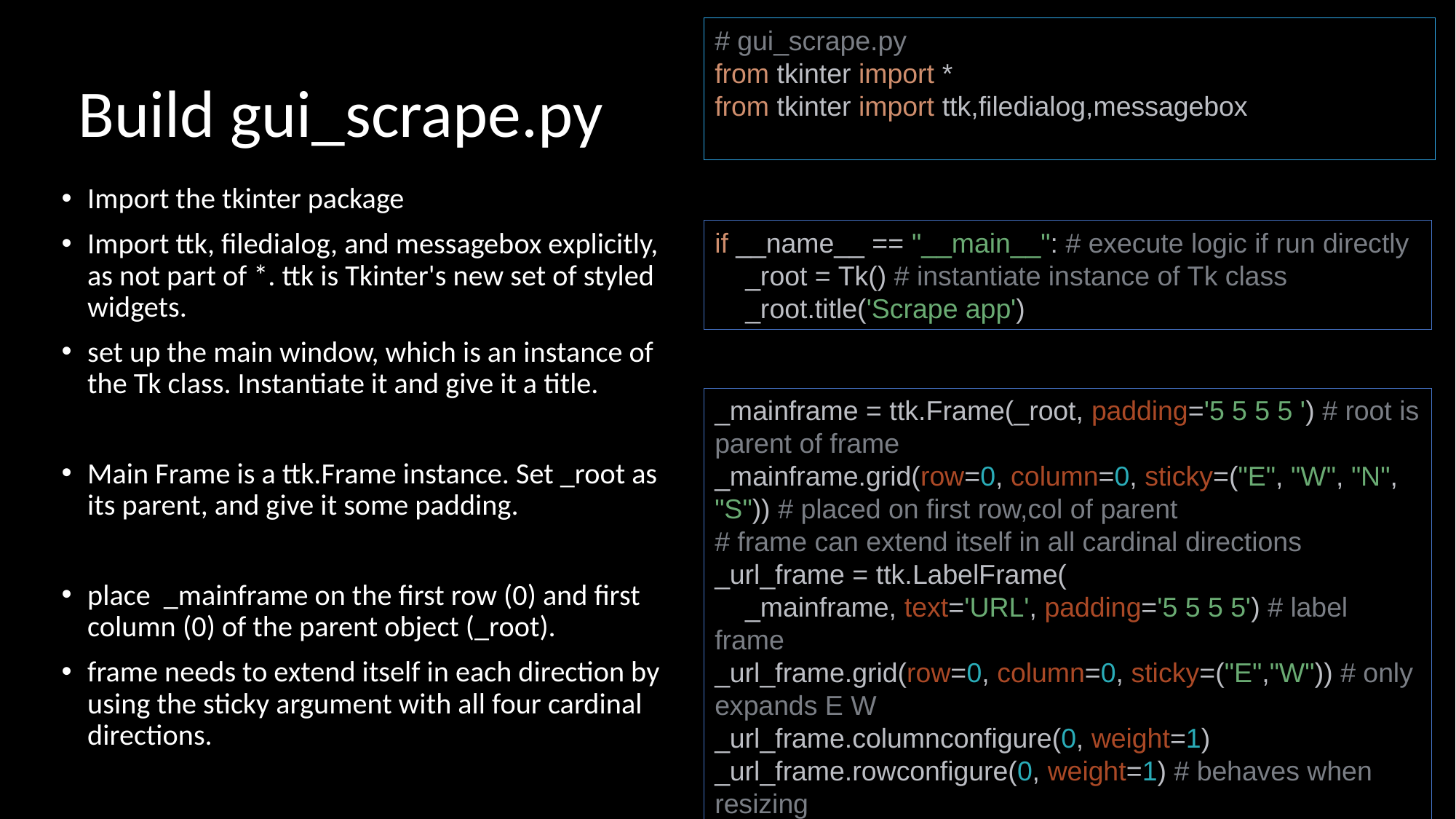

# gui_scrape.py
from tkinter import *
from tkinter import ttk,filedialog,messagebox

# Build gui_scrape.py
Import the tkinter package
Import ttk, filedialog, and messagebox explicitly, as not part of *. ttk is Tkinter's new set of styled widgets.
set up the main window, which is an instance of the Tk class. Instantiate it and give it a title.

Main Frame is a ttk.Frame instance. Set _root as its parent, and give it some padding.

place  _mainframe on the first row (0) and first column (0) of the parent object (_root).
frame needs to extend itself in each direction by using the sticky argument with all four cardinal directions.

if __name__ == "__main__": # execute logic if run directly
    _root = Tk() # instantiate instance of Tk class
    _root.title('Scrape app')
_mainframe = ttk.Frame(_root, padding='5 5 5 5 ') # root is parent of frame
_mainframe.grid(row=0, column=0, sticky=("E", "W", "N", "S")) # placed on first row,col of parent
# frame can extend itself in all cardinal directions
_url_frame = ttk.LabelFrame(
    _mainframe, text='URL', padding='5 5 5 5') # label frame
_url_frame.grid(row=0, column=0, sticky=("E","W")) # only expands E W
_url_frame.columnconfigure(0, weight=1)
_url_frame.rowconfigure(0, weight=1) # behaves when resizing